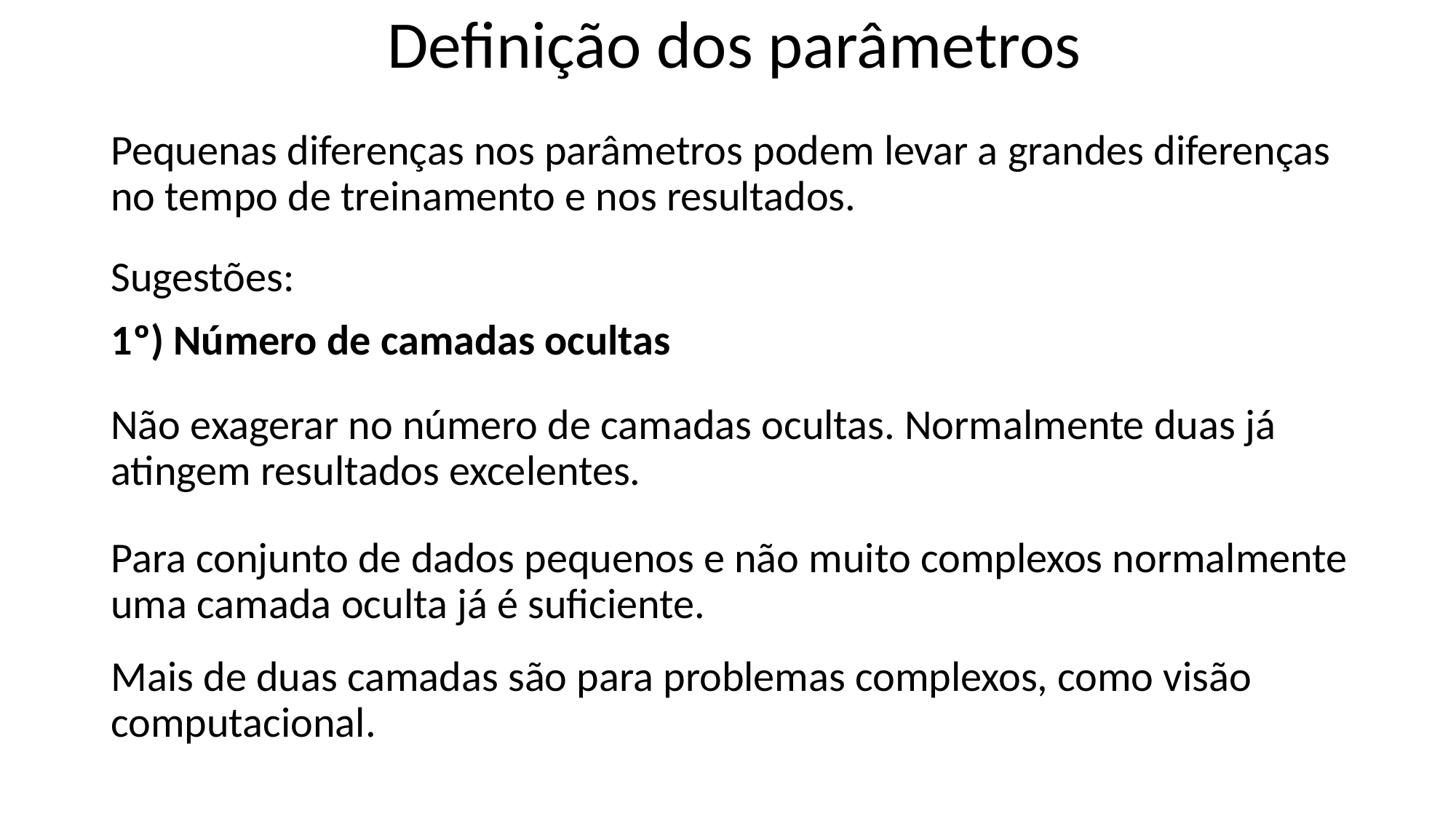

# Definição dos parâmetros
Pequenas diferenças nos parâmetros podem levar a grandes diferenças no tempo de treinamento e nos resultados.
Sugestões:
1º) Número de camadas ocultas
Não exagerar no número de camadas ocultas. Normalmente duas já atingem resultados excelentes.
Para conjunto de dados pequenos e não muito complexos normalmente uma camada oculta já é suficiente.
Mais de duas camadas são para problemas complexos, como visão computacional.